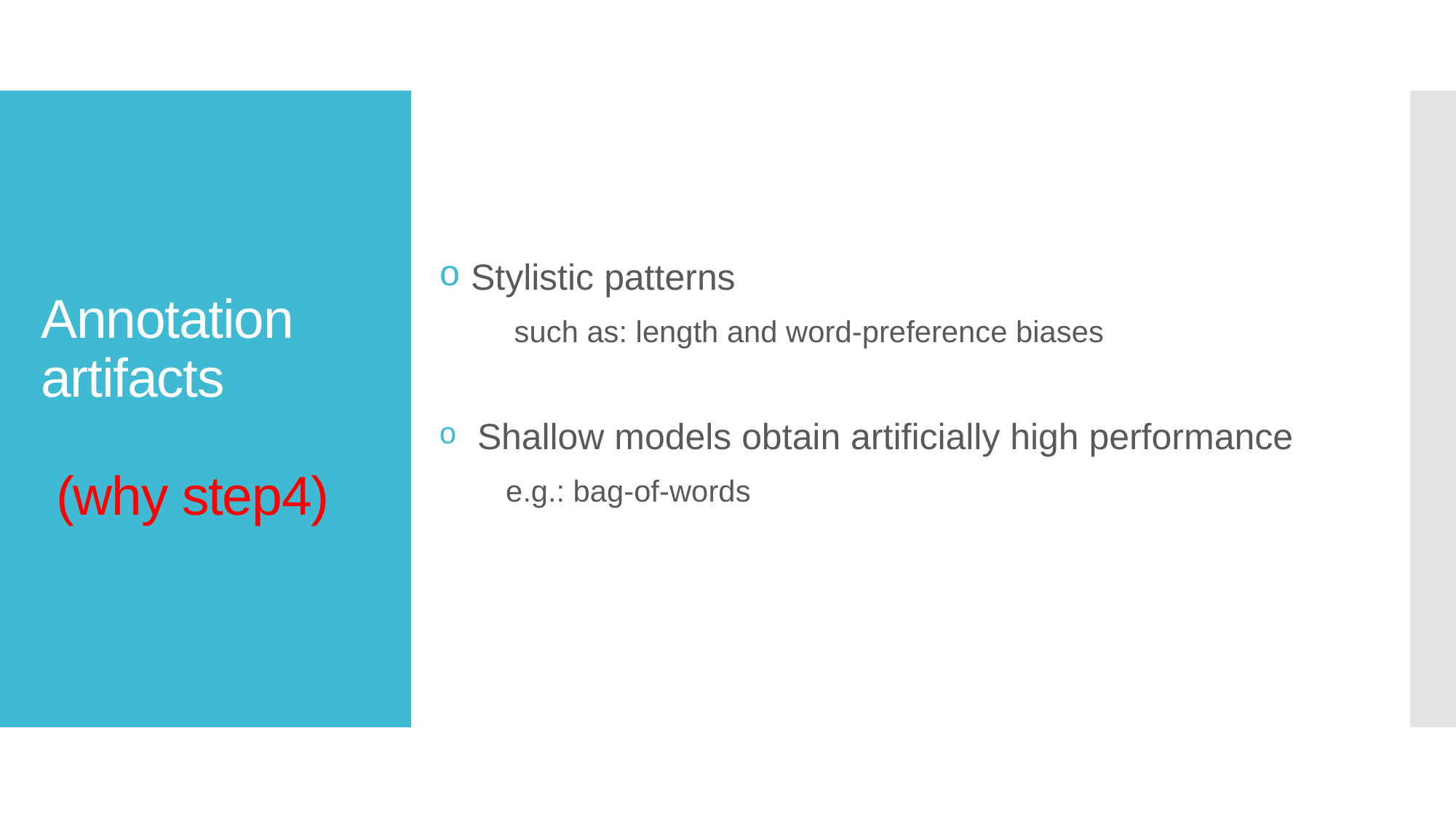

# Annotation artifacts (why step4)
 Stylistic patterns
         such as: length and word-preference biases

  Shallow models obtain artificially high performance
        e.g.: bag-of-words